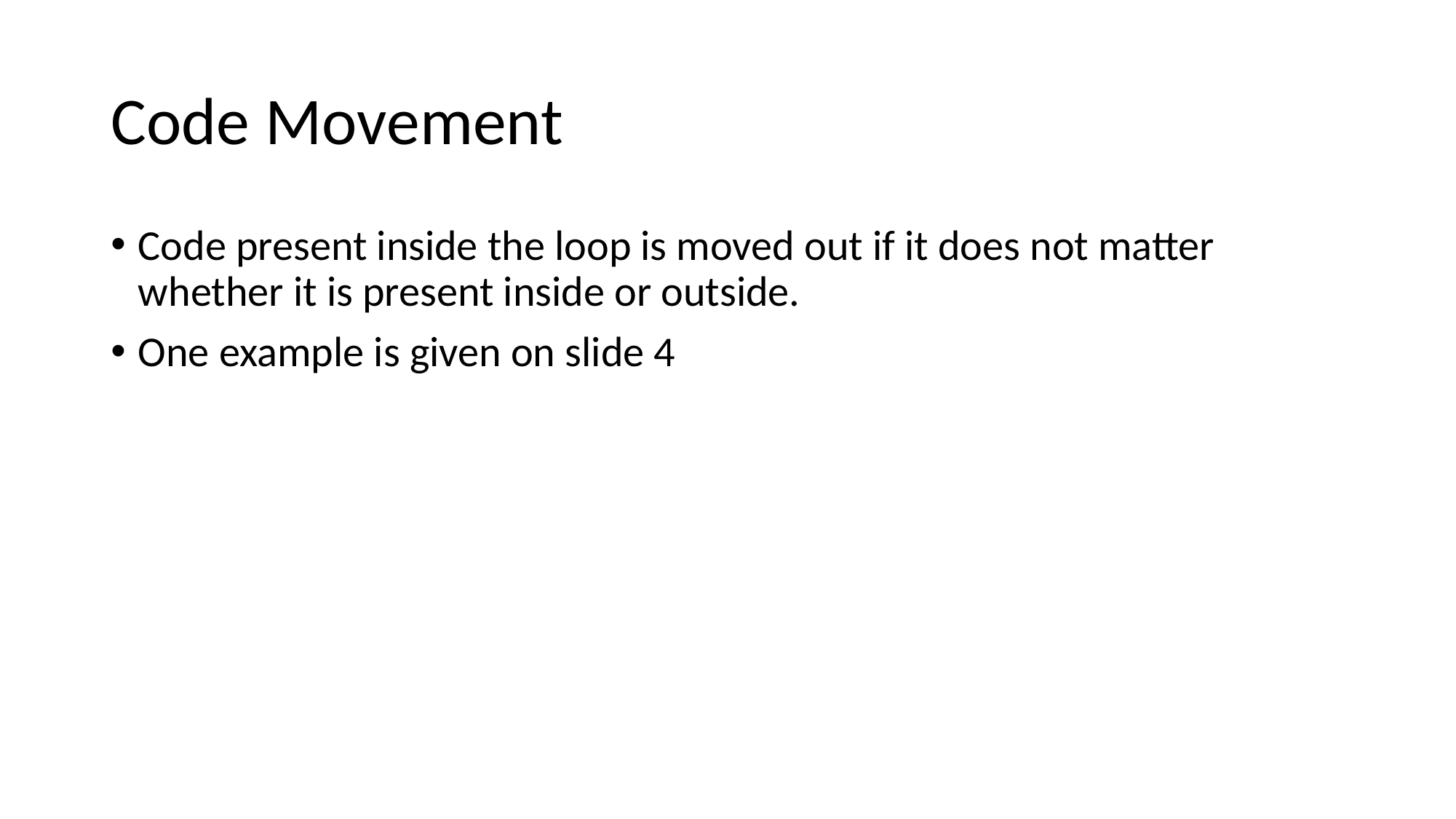

# Code Movement
Code present inside the loop is moved out if it does not matter whether it is present inside or outside.
One example is given on slide 4